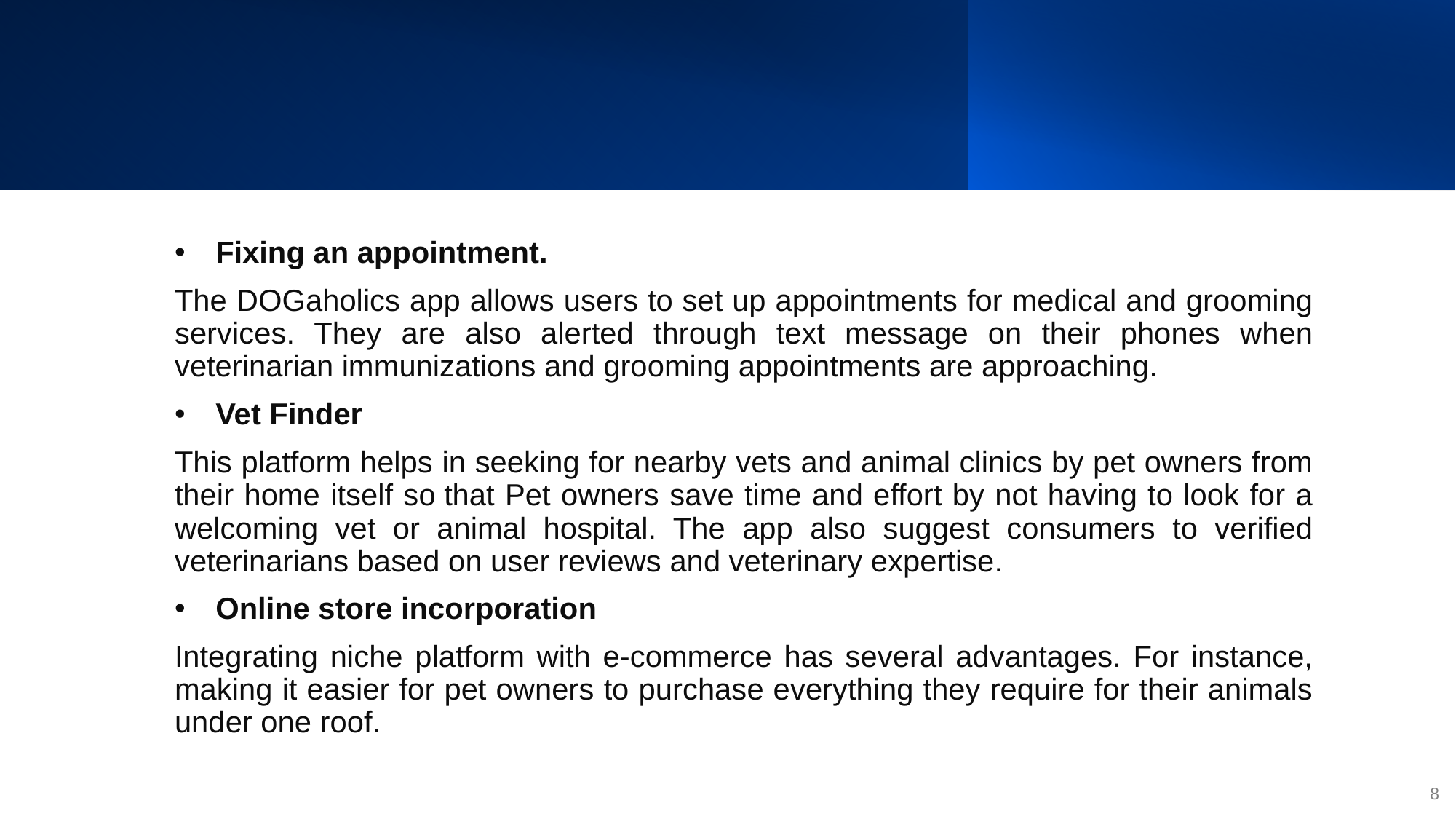

Fixing an appointment.
The DOGaholics app allows users to set up appointments for medical and grooming services. They are also alerted through text message on their phones when veterinarian immunizations and grooming appointments are approaching.
Vet Finder
This platform helps in seeking for nearby vets and animal clinics by pet owners from their home itself so that Pet owners save time and effort by not having to look for a welcoming vet or animal hospital. The app also suggest consumers to verified veterinarians based on user reviews and veterinary expertise.
Online store incorporation
Integrating niche platform with e-commerce has several advantages. For instance, making it easier for pet owners to purchase everything they require for their animals under one roof.
8